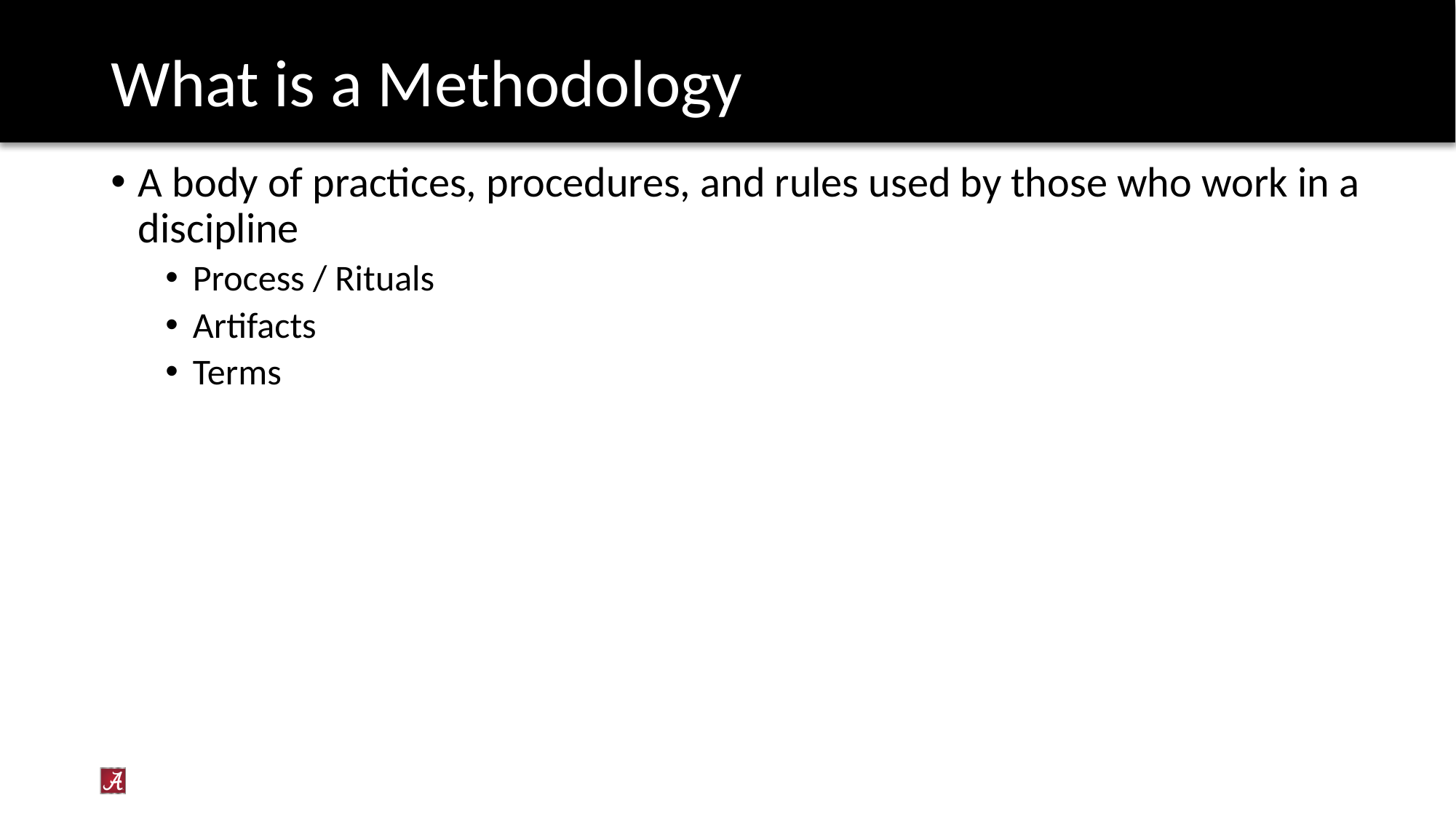

# What is a Methodology
A body of practices, procedures, and rules used by those who work in a discipline
Process / Rituals
Artifacts
Terms